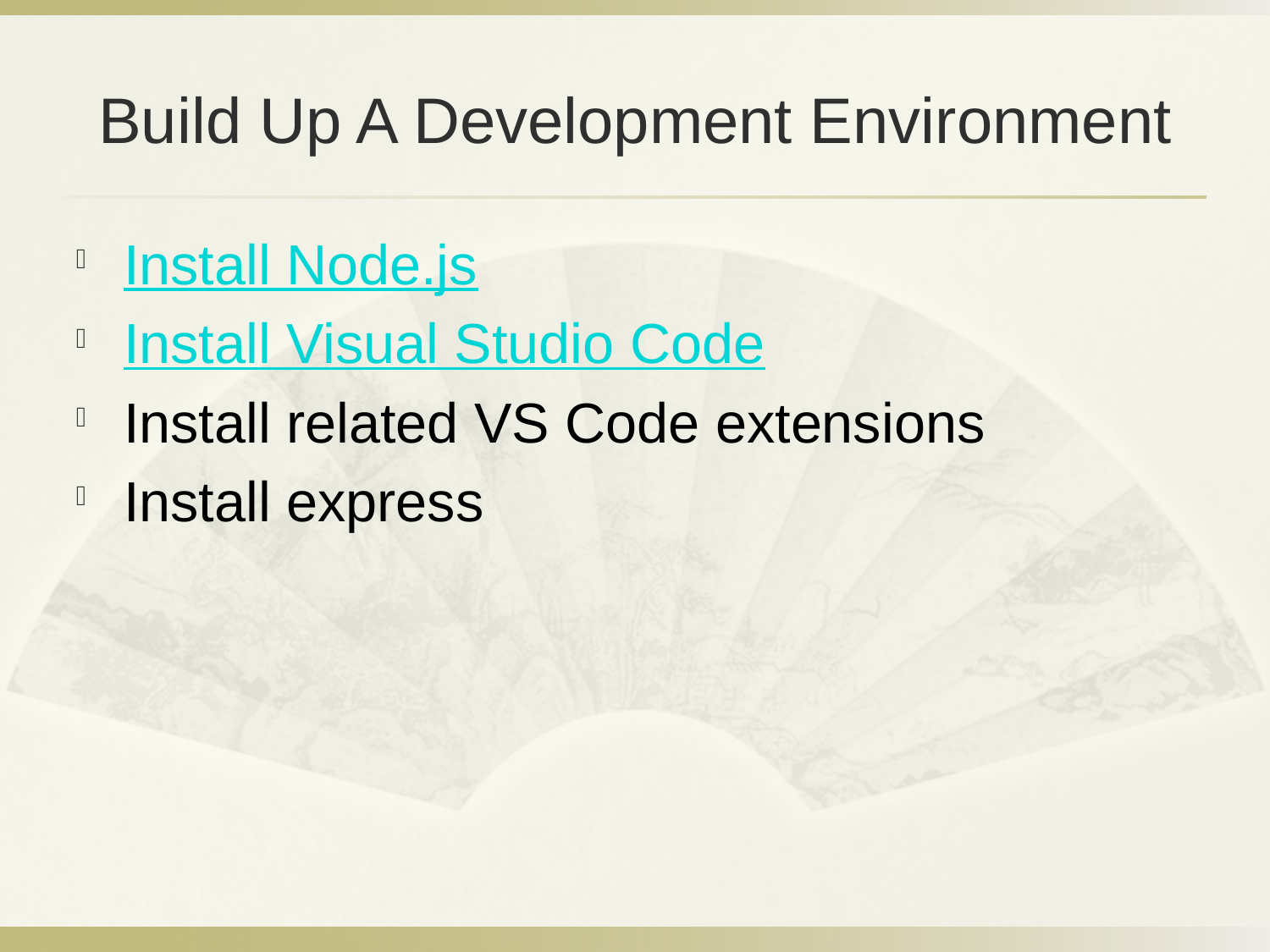

# Build Up A Development Environment
Install Node.js
Install Visual Studio Code
Install related VS Code extensions
Install express